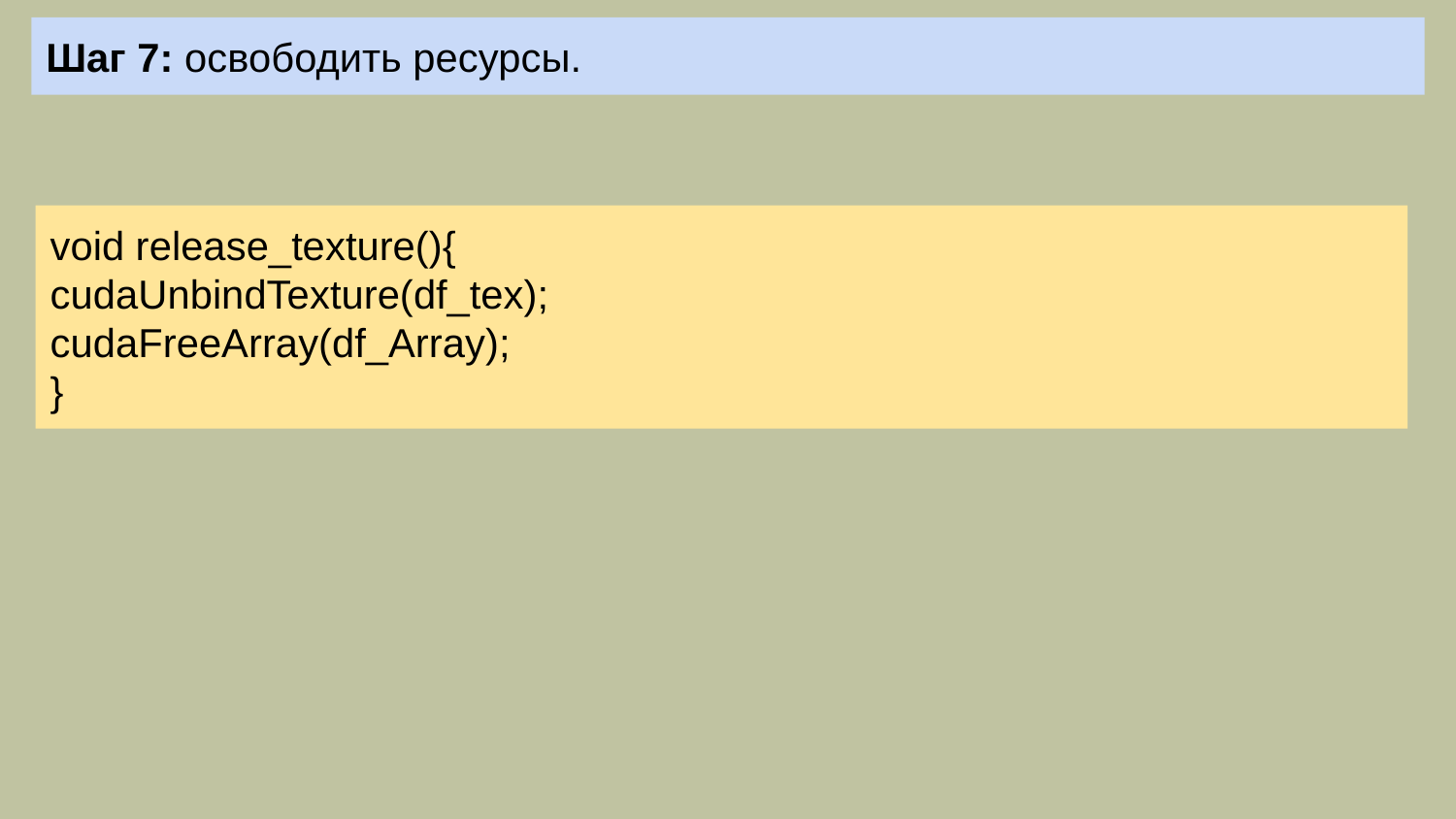

Шаг 7: освободить ресурсы.
void release_texture(){
cudaUnbindTexture(df_tex);
cudaFreeArray(df_Array);
}